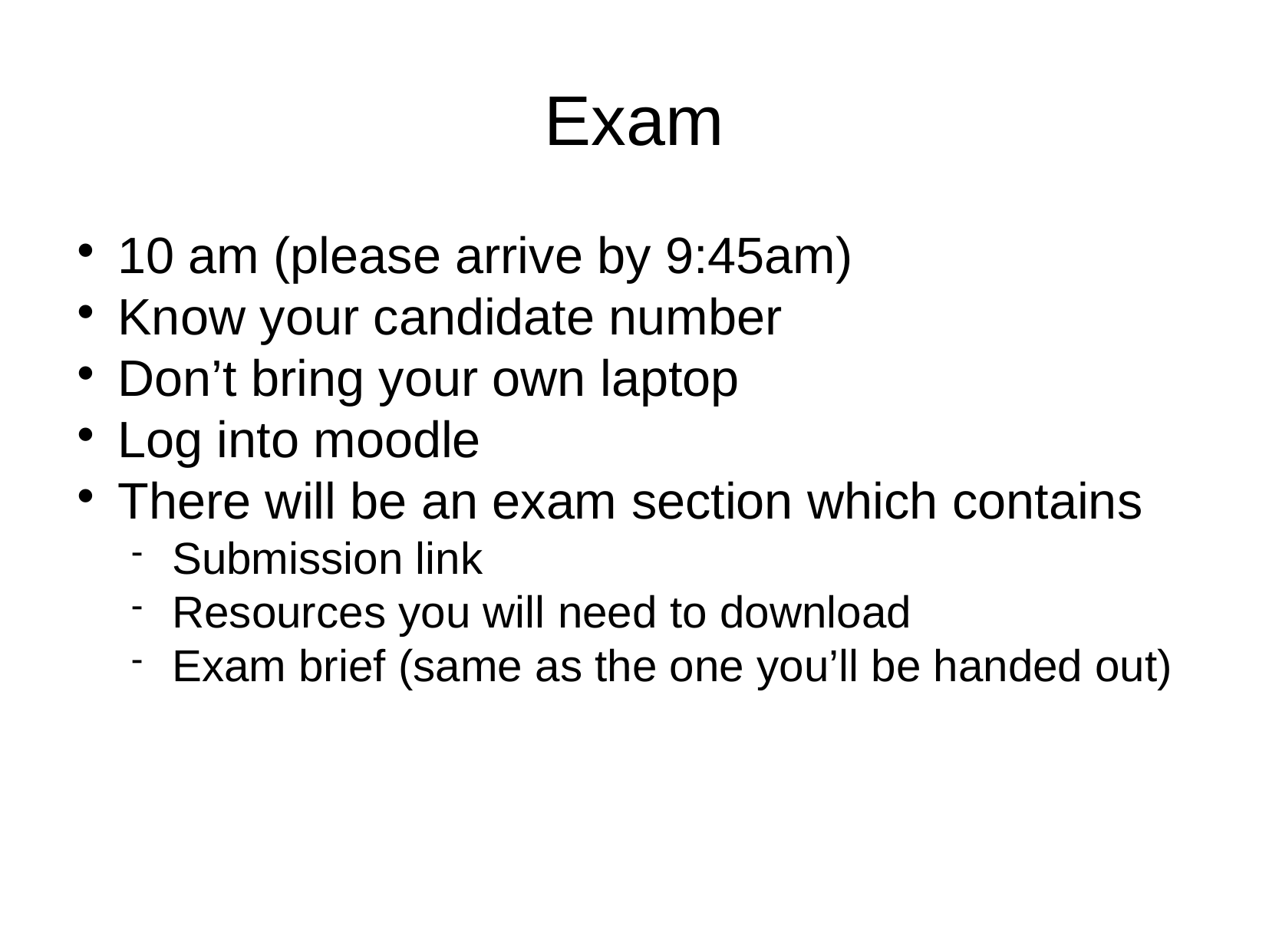

Exam
10 am (please arrive by 9:45am)
Know your candidate number
Don’t bring your own laptop
Log into moodle
There will be an exam section which contains
Submission link
Resources you will need to download
Exam brief (same as the one you’ll be handed out)